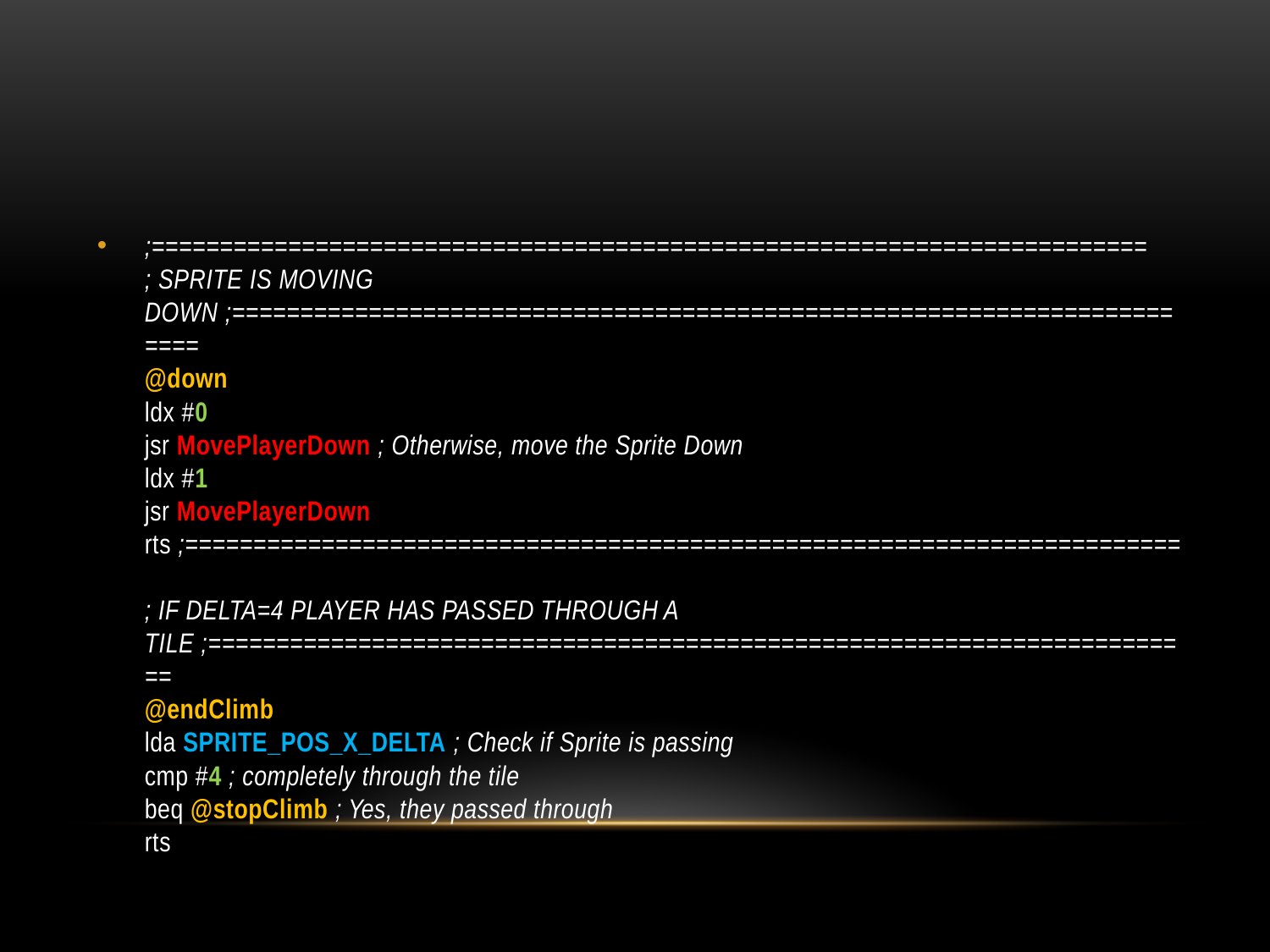

#
;=========================================================================
; SPRITE IS MOVING DOWN ;=========================================================================
@down
ldx #0
jsr MovePlayerDown ; Otherwise, move the Sprite Down
ldx #1
jsr MovePlayerDown
rts ;=========================================================================
; IF DELTA=4 PLAYER HAS PASSED THROUGH A TILE ;=========================================================================
@endClimb
lda SPRITE_POS_X_DELTA ; Check if Sprite is passing
cmp #4 ; completely through the tile
beq @stopClimb ; Yes, they passed through
rts